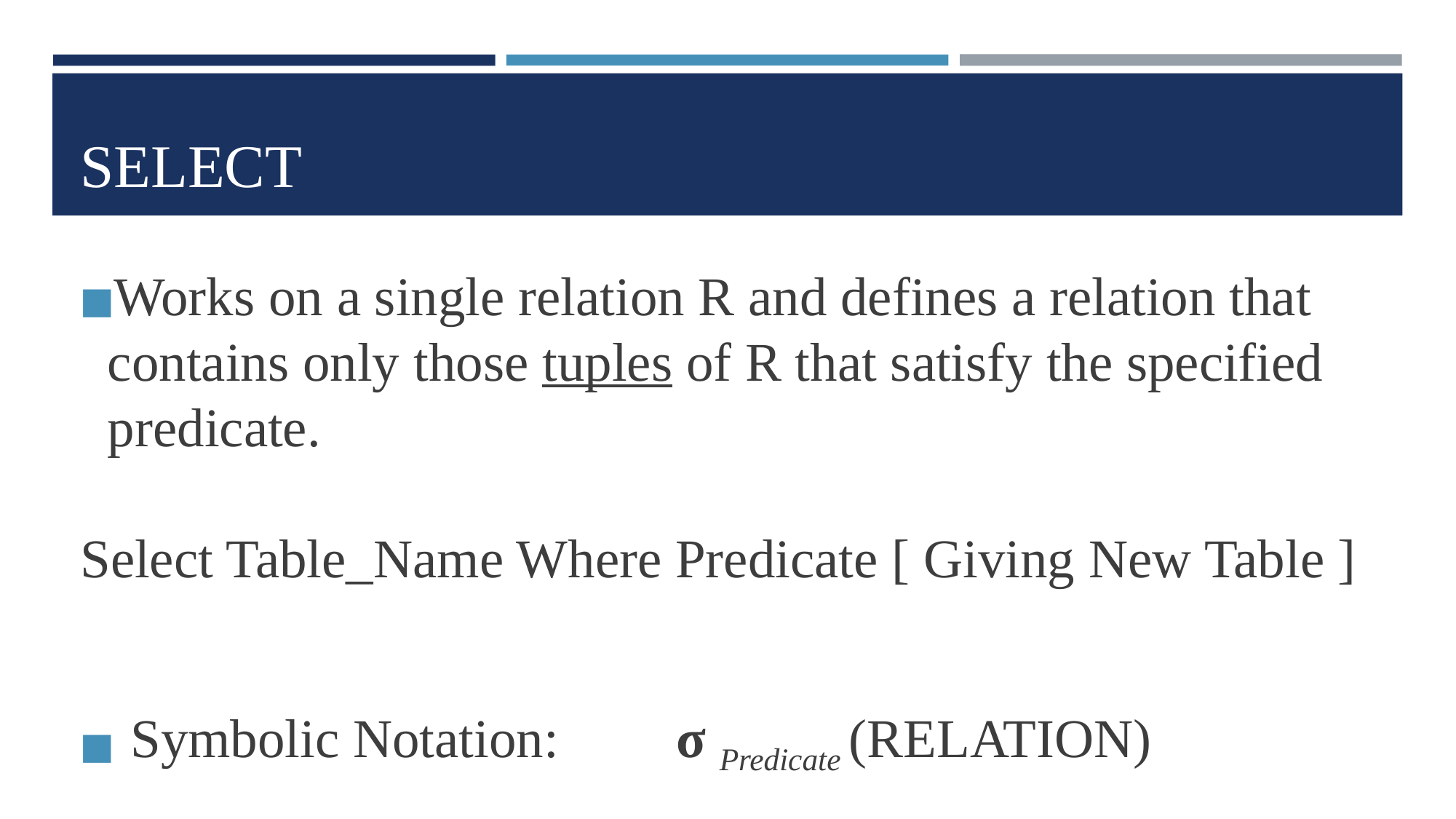

# SELECT

Works on a single relation R and defines a relation that
  contains only those tuples of R that satisfy the specified
  predicate.

Select Table_Name Where Predicate [ Giving New Table ]
 Symbolic Notation:	 σ Predicate (RELATION)